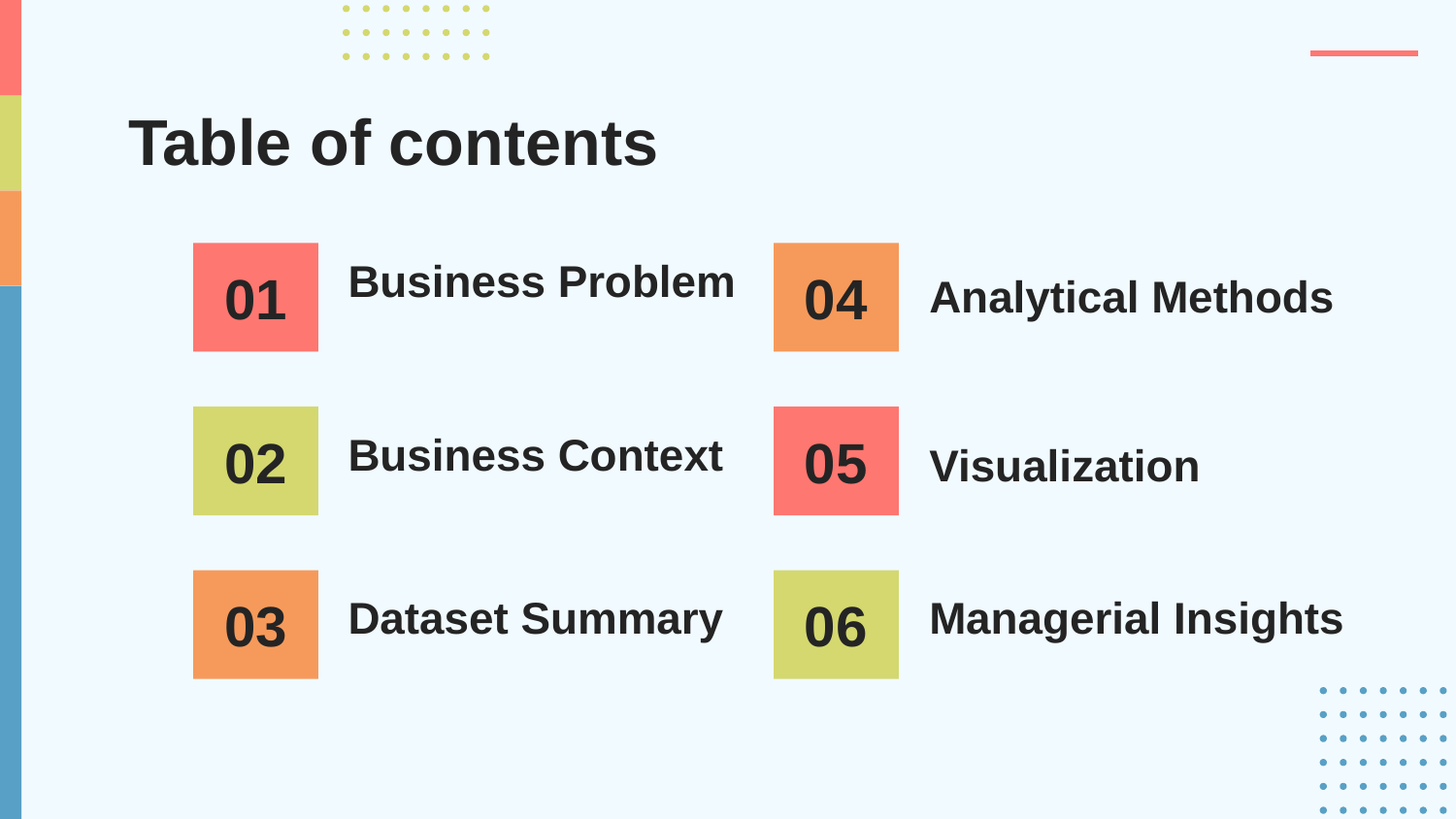

# Table of contents
01
04
Analytical Methods
Business Problem
02
05
Business Context
Visualization
03
06
Dataset Summary
Managerial Insights